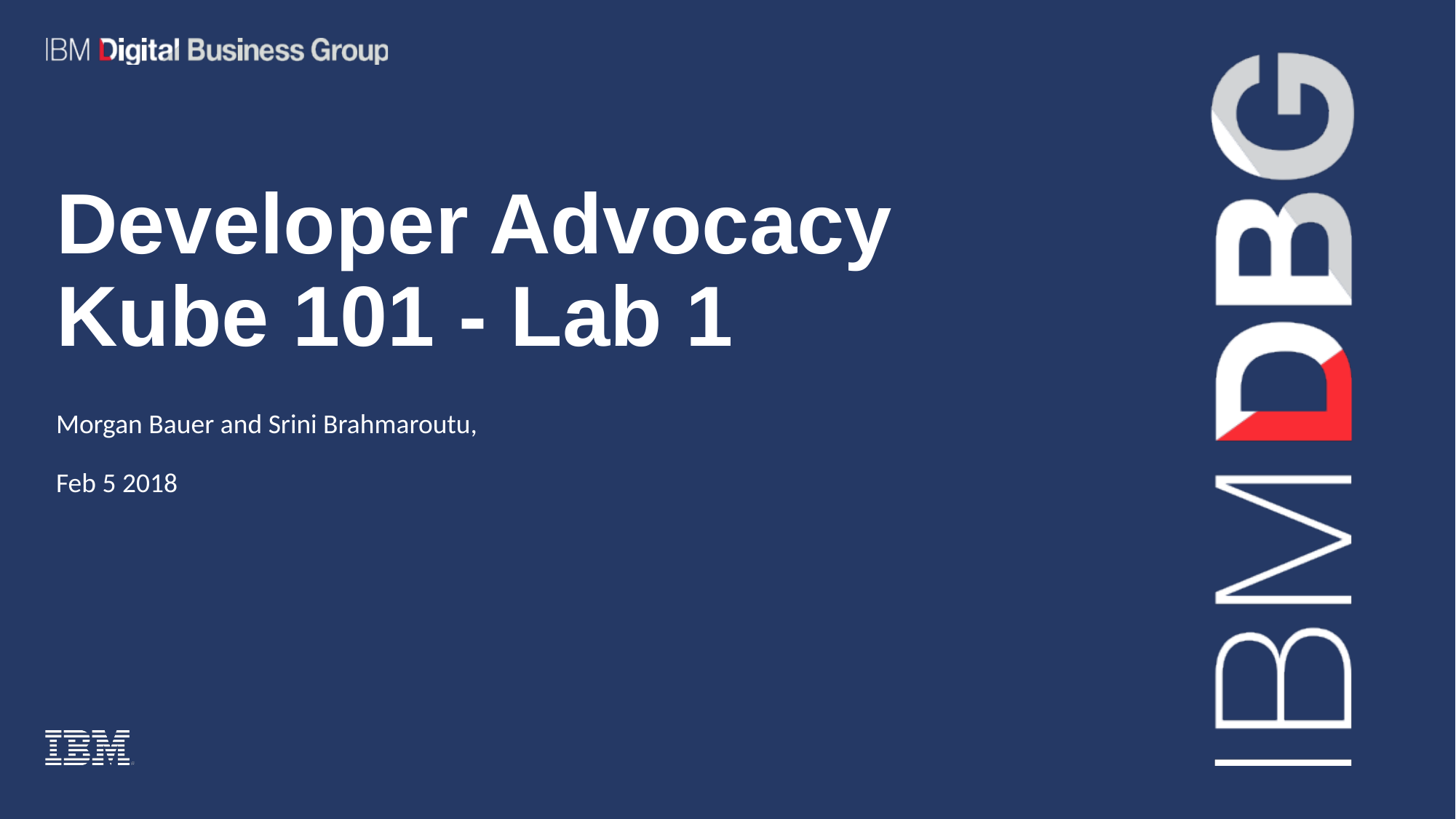

# Developer Advocacy Kube 101 - Lab 1
Morgan Bauer and Srini Brahmaroutu,

Feb 5 2018